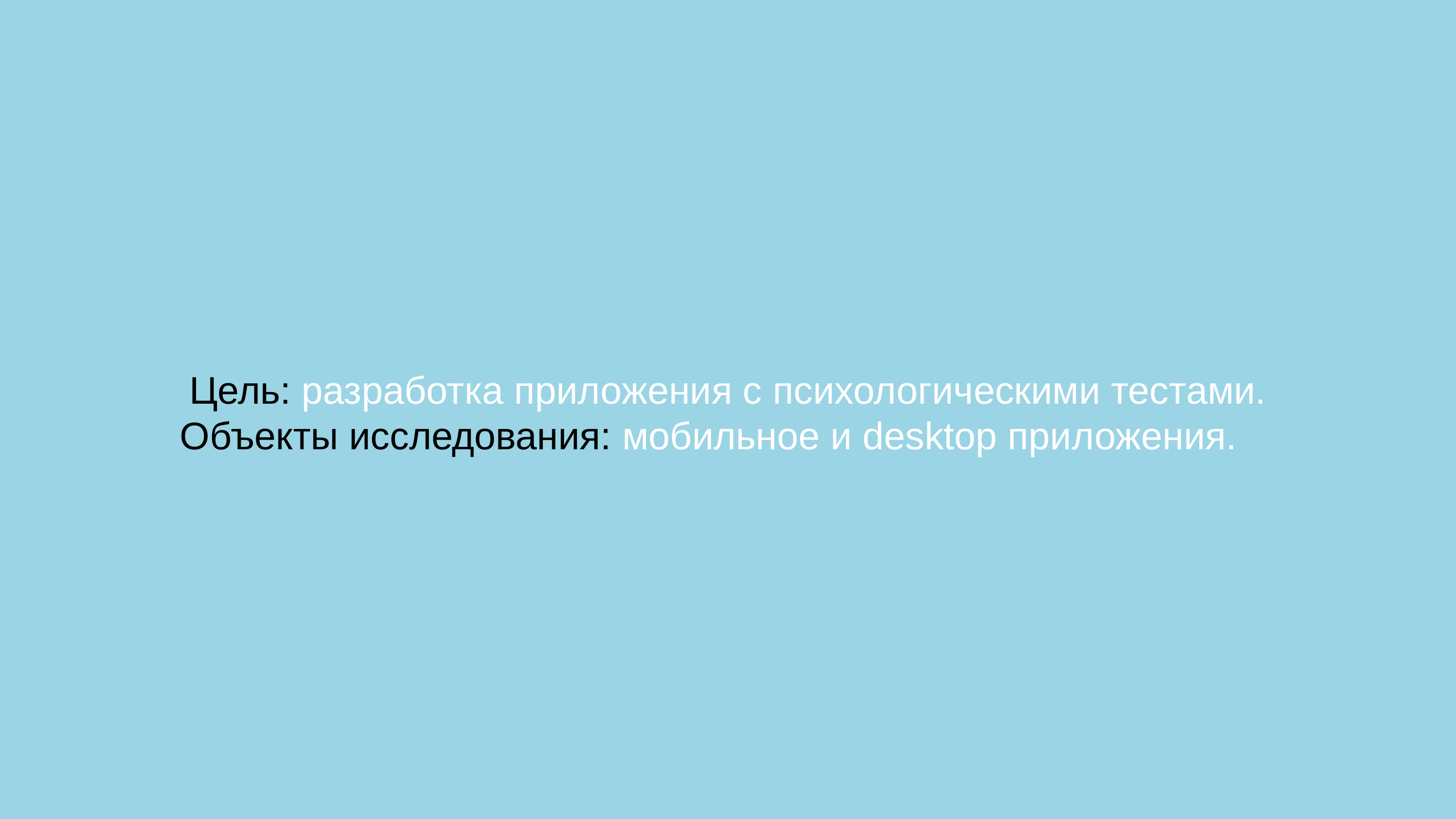

Цель: разработка приложения с психологическими тестами.
Объекты исследования: мобильное и desktop приложения.